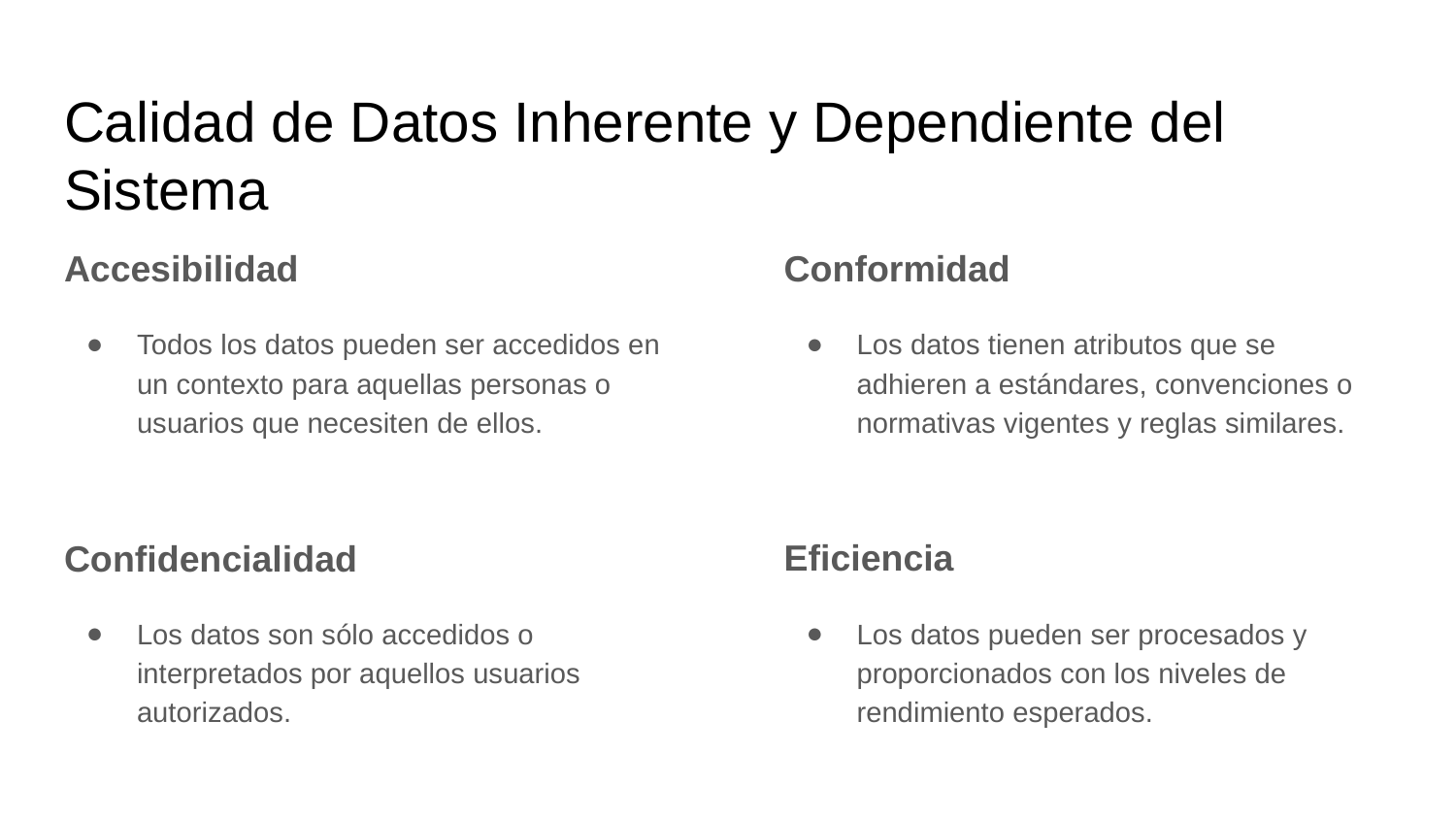

# Calidad de Datos Inherente y Dependiente del Sistema
Conformidad
Los datos tienen atributos que se adhieren a estándares, convenciones o normativas vigentes y reglas similares.
Accesibilidad
Todos los datos pueden ser accedidos en un contexto para aquellas personas o usuarios que necesiten de ellos.
Eficiencia
Los datos pueden ser procesados y proporcionados con los niveles de rendimiento esperados.
Confidencialidad
Los datos son sólo accedidos o interpretados por aquellos usuarios autorizados.